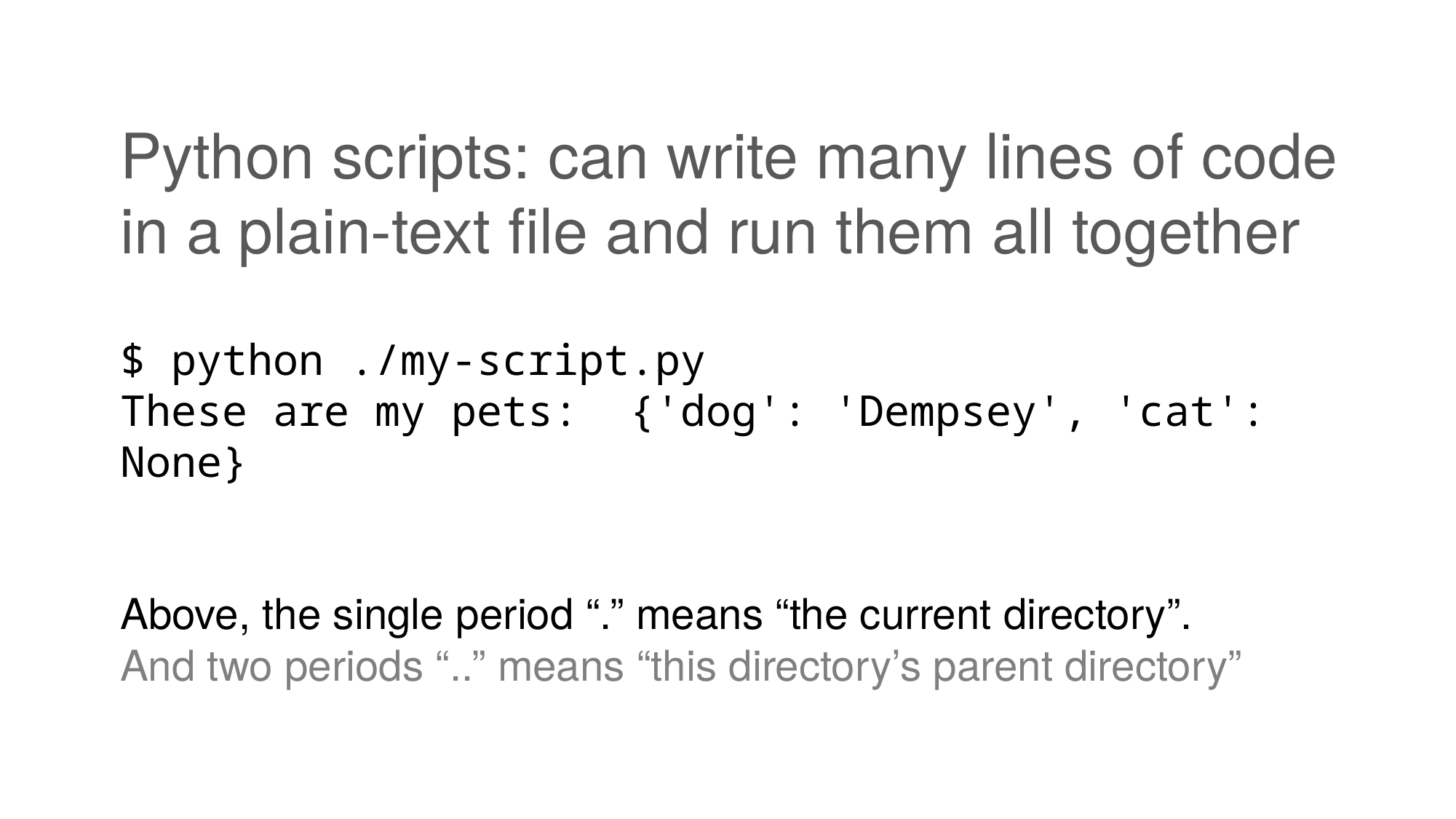

# Python scripts: can write many lines of code in a plain-text file and run them all together
$ python ./my-script.py
These are my pets:  {'dog': 'Dempsey', 'cat': None}

Above, the single period “.” means “the current directory”.
And two periods “..” means “this directory’s parent directory”